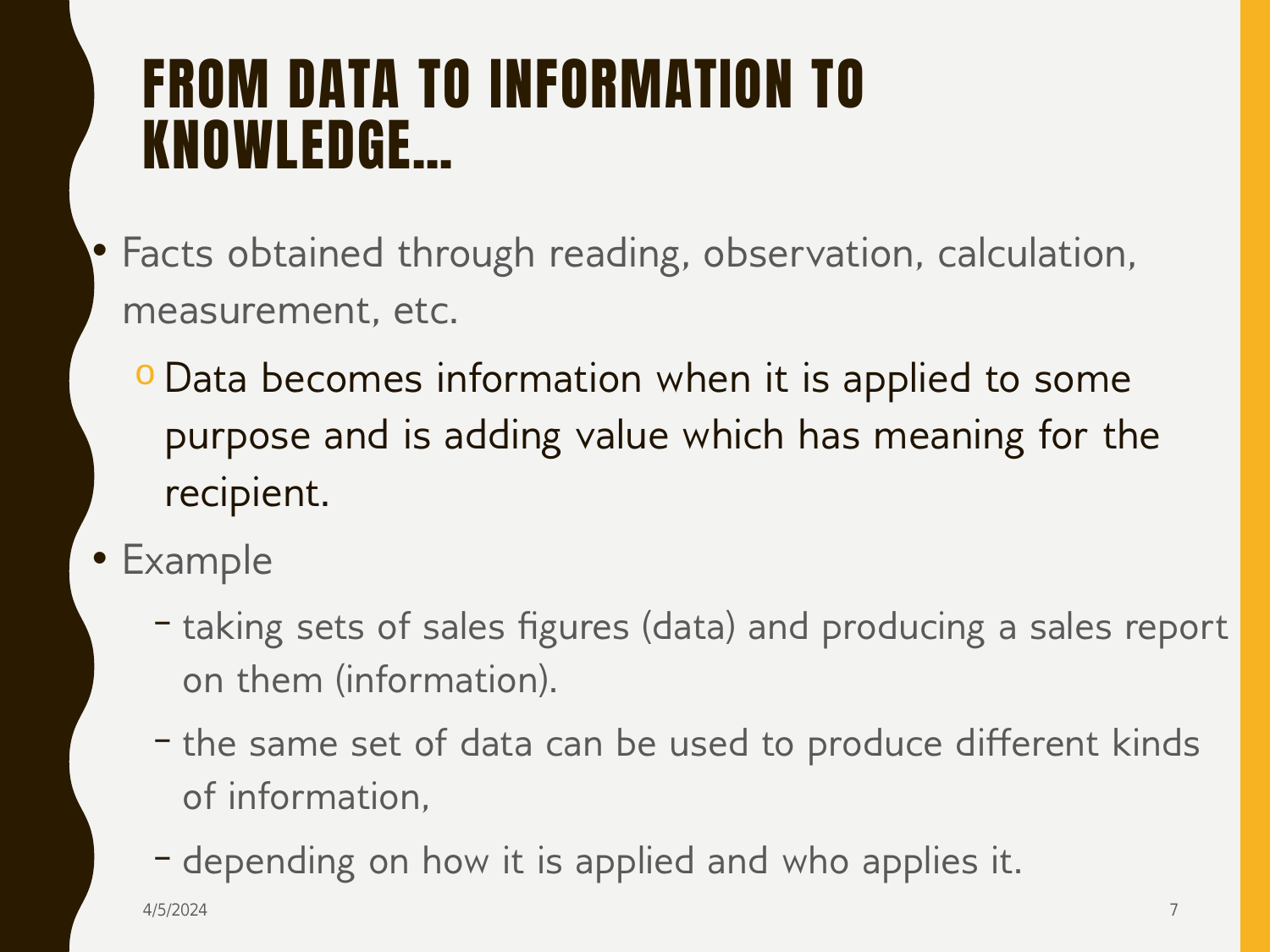

# From Data to Information to Knowledge…
Facts obtained through reading, observation, calculation, measurement, etc.
Data becomes information when it is applied to some purpose and is adding value which has meaning for the recipient.
Example
taking sets of sales figures (data) and producing a sales report on them (information).
the same set of data can be used to produce different kinds of information,
depending on how it is applied and who applies it.

4/5/2024
7